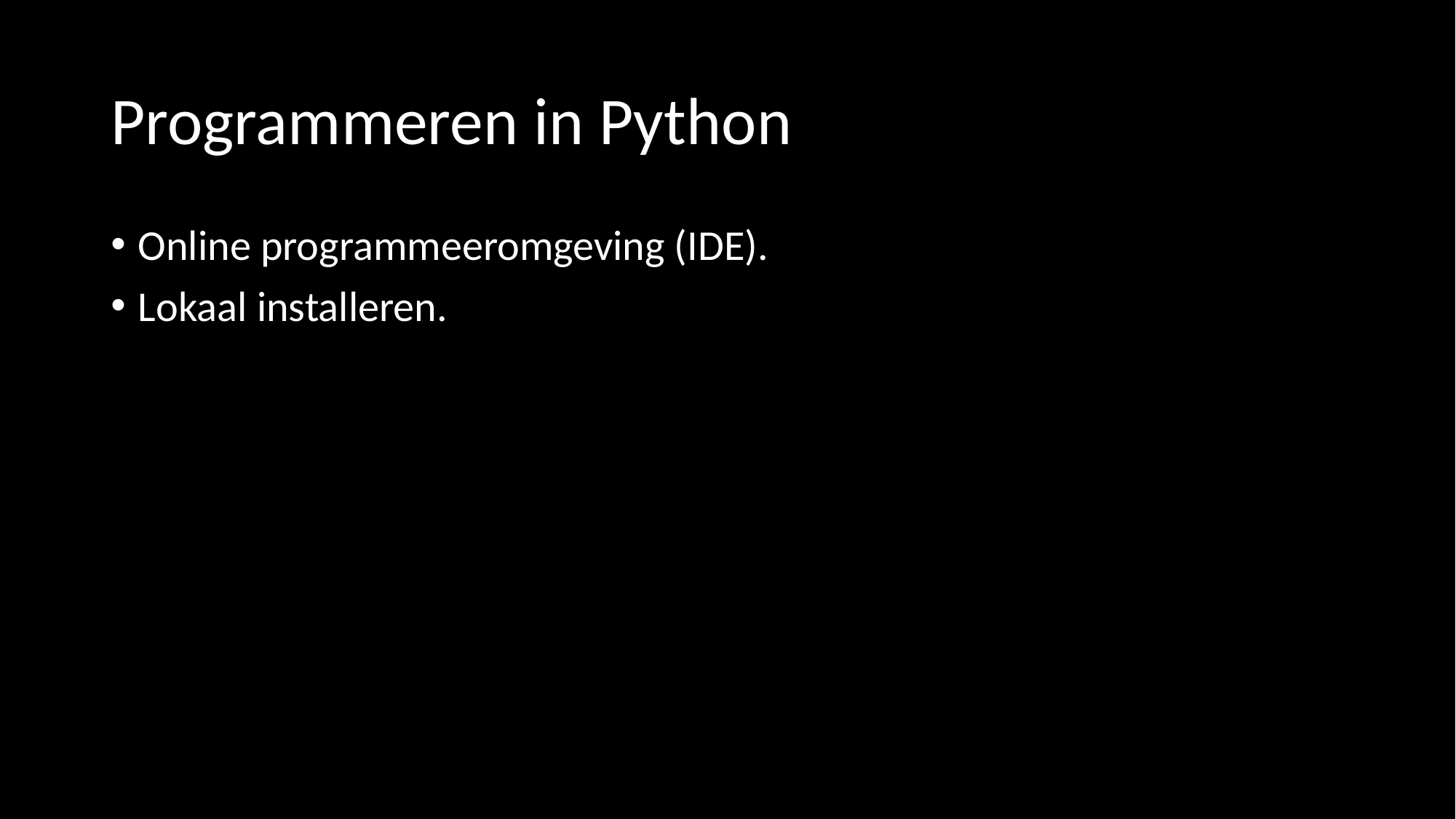

# Programmeren in Python
Online programmeeromgeving (IDE).
Lokaal installeren.